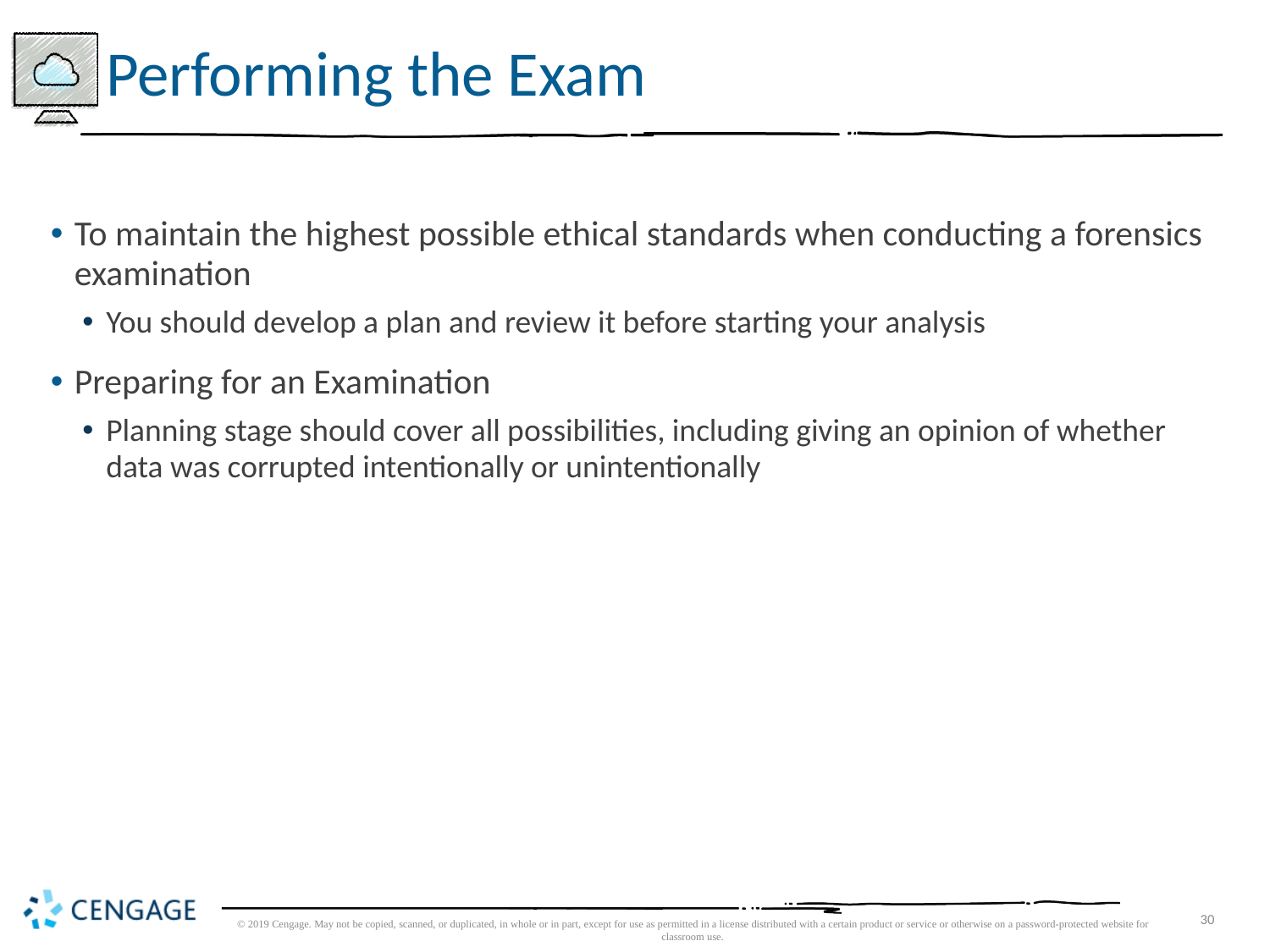

# Performing the Exam
To maintain the highest possible ethical standards when conducting a forensics examination
You should develop a plan and review it before starting your analysis
Preparing for an Examination
Planning stage should cover all possibilities, including giving an opinion of whether data was corrupted intentionally or unintentionally

© 2019 Cengage. May not be copied, scanned, or duplicated, in whole or in part, except for use as permitted in a license distributed with a certain product or service or otherwise on a password-protected website for classroom use.